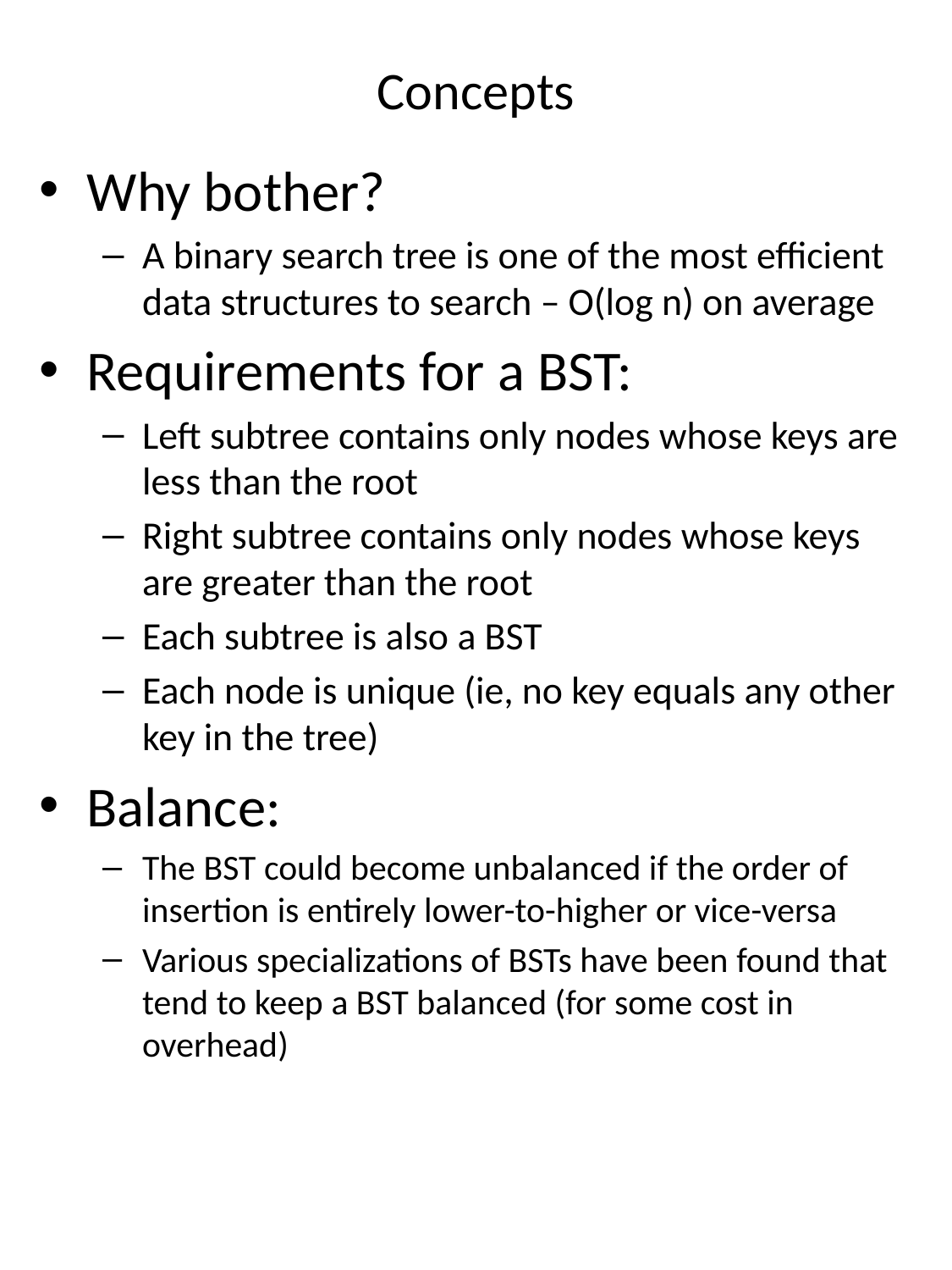

# Concepts
Why bother?
A binary search tree is one of the most efficient data structures to search – O(log n) on average
Requirements for a BST:
Left subtree contains only nodes whose keys are less than the root
Right subtree contains only nodes whose keys are greater than the root
Each subtree is also a BST
Each node is unique (ie, no key equals any other key in the tree)
Balance:
The BST could become unbalanced if the order of insertion is entirely lower-to-higher or vice-versa
Various specializations of BSTs have been found that tend to keep a BST balanced (for some cost in overhead)